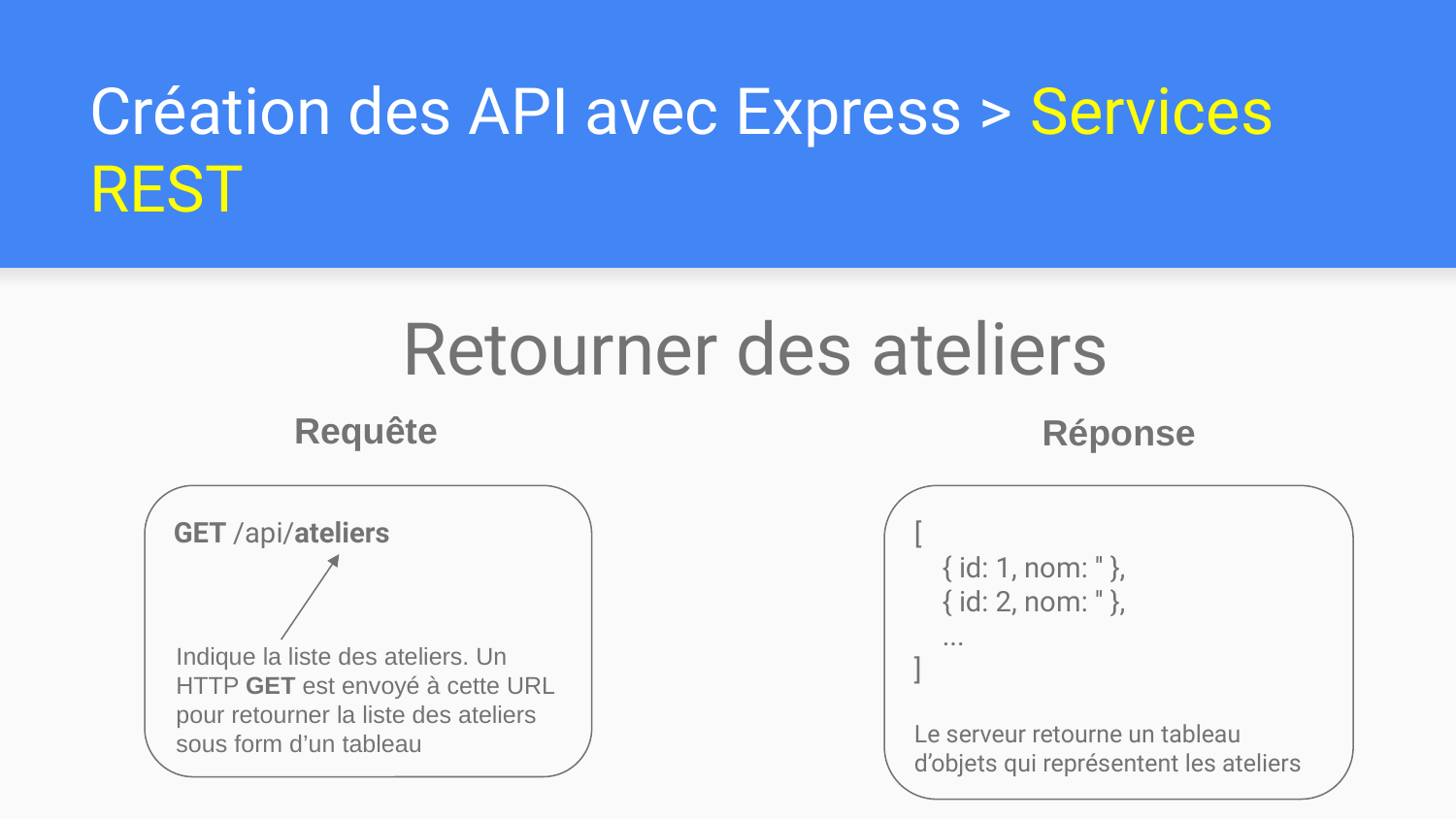

# Création des API avec Express > Services REST
    Retourner des ateliers

Requête
Réponse
GET /api/ateliers
[
    { id: 1, nom: '' },
    { id: 2, nom: '' },
    ...
]

Le serveur retourne un tableau d’objets qui représentent les ateliers

Indique la liste des ateliers. Un HTTP GET est envoyé à cette URL pour retourner la liste des ateliers sous form d’un tableau